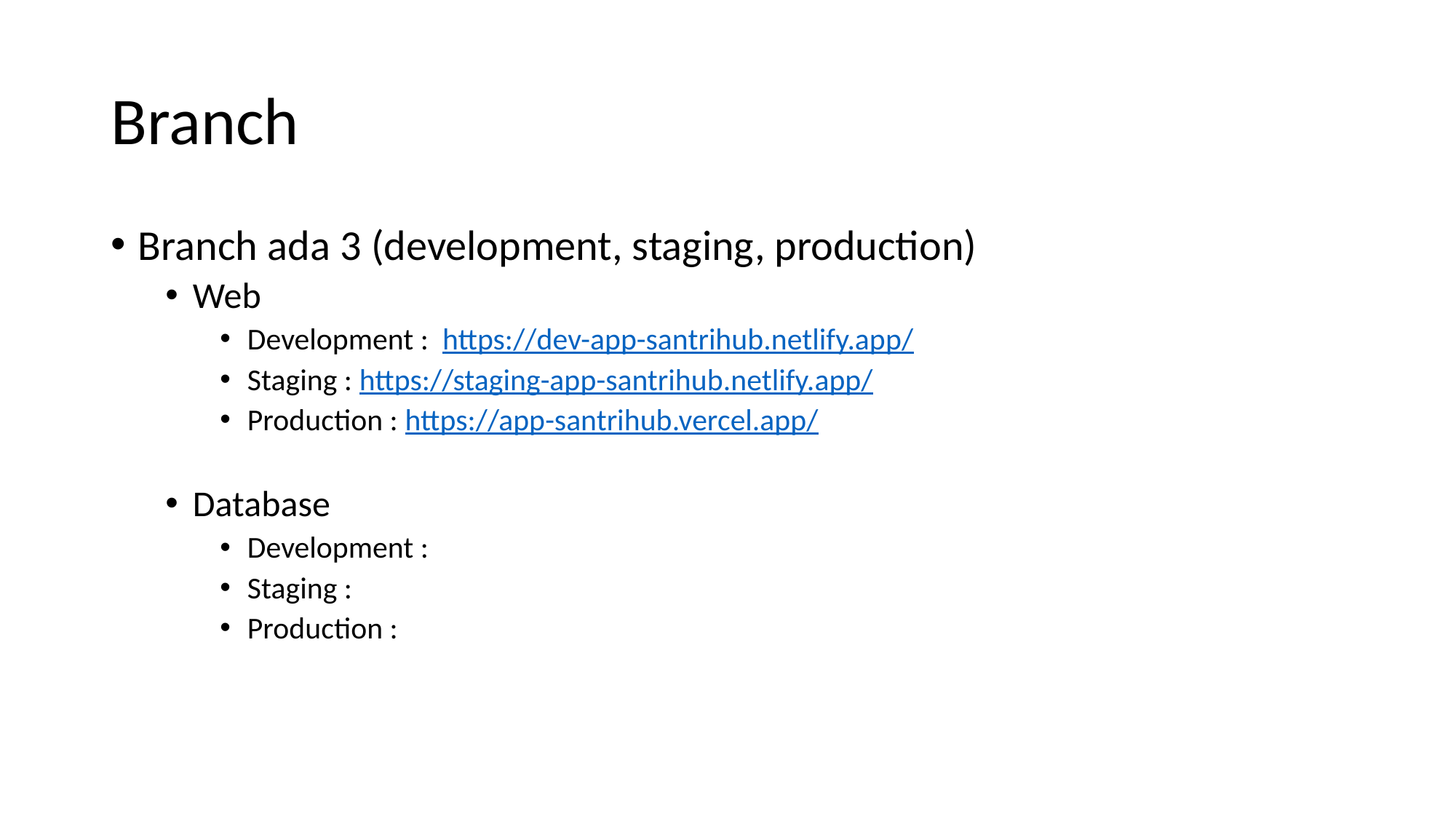

# Branch
Branch ada 3 (development, staging, production)
Web
Development :  https://dev-app-santrihub.netlify.app/
Staging : https://staging-app-santrihub.netlify.app/
Production : https://app-santrihub.vercel.app/

Database
Development :
Staging :
Production :